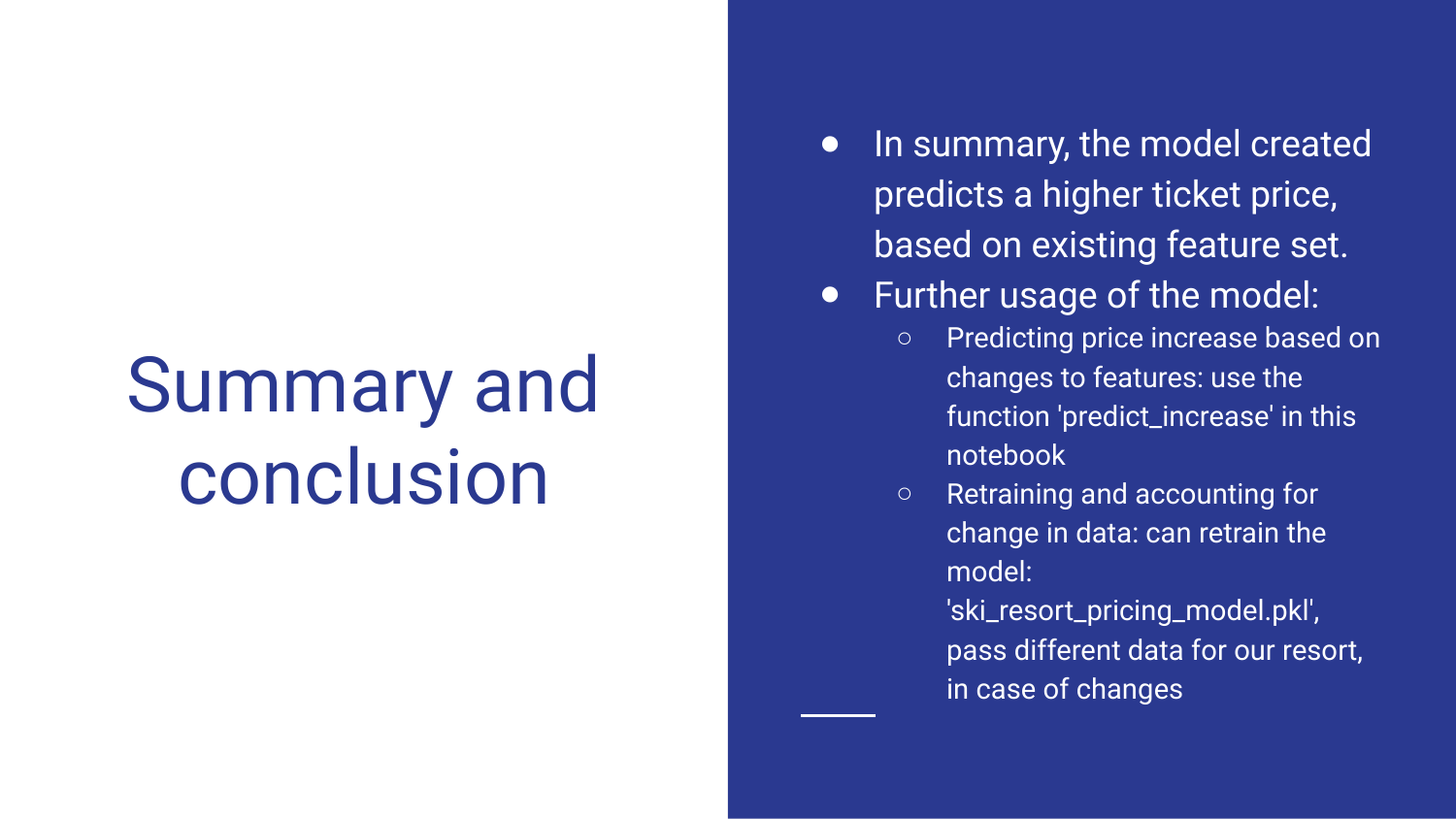

In summary, the model created predicts a higher ticket price, based on existing feature set.
Further usage of the model:
Predicting price increase based on changes to features: use the function 'predict_increase' in this notebook
Retraining and accounting for change in data: can retrain the model: 'ski_resort_pricing_model.pkl', pass different data for our resort, in case of changes
# Summary and conclusion